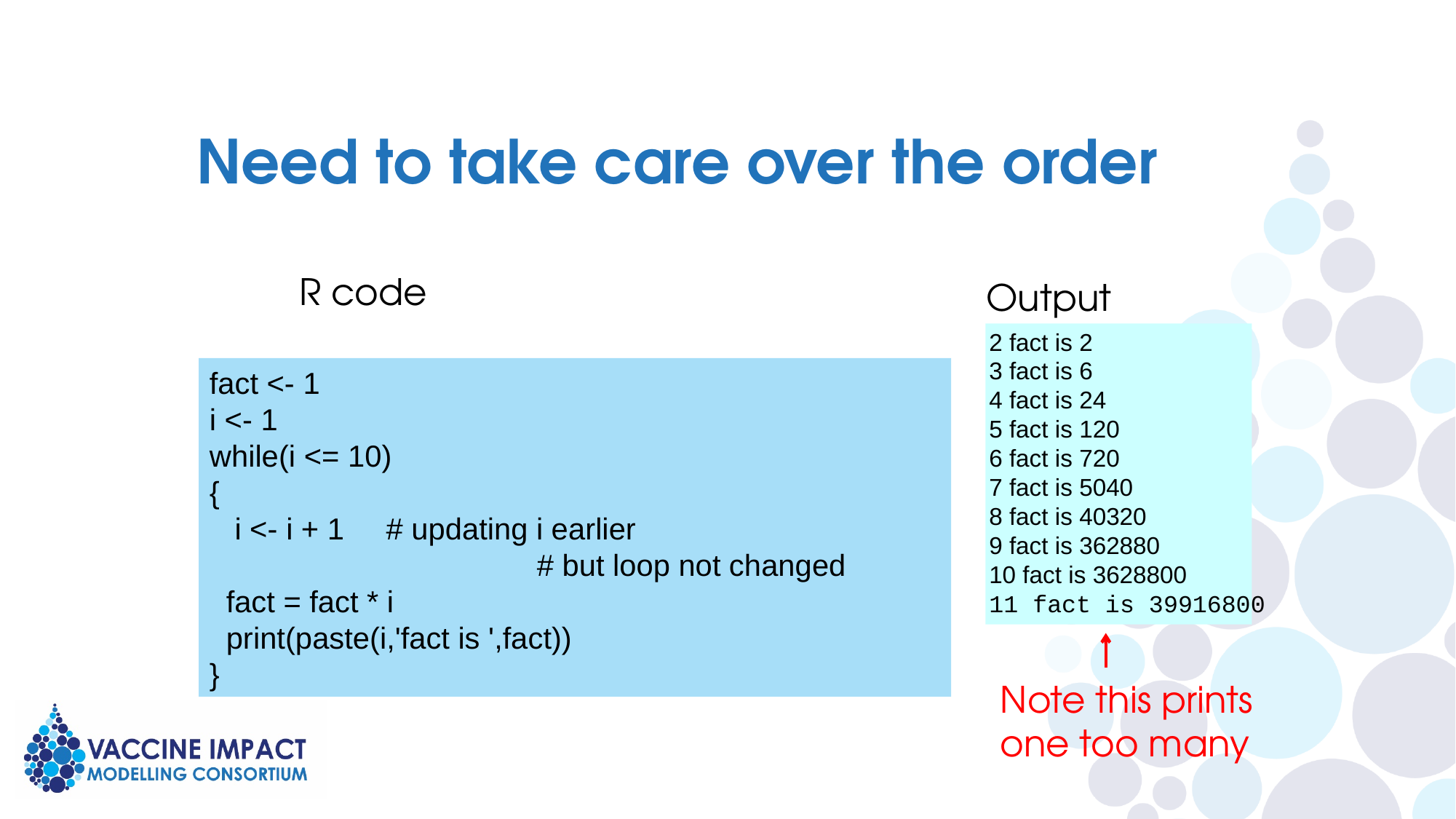

Need to take care over the order
R code
Output
2 fact is 2
3 fact is 6
4 fact is 24
5 fact is 120
6 fact is 720
7 fact is 5040
8 fact is 40320
9 fact is 362880
10 fact is 3628800
11 fact is 39916800

fact <- 1
i <- 1
while(i <= 10)
{
   i <- i + 1     # updating i earlier
			# but loop not changed
  fact = fact * i
  print(paste(i,'fact is ',fact))
}
Note this prints one too many